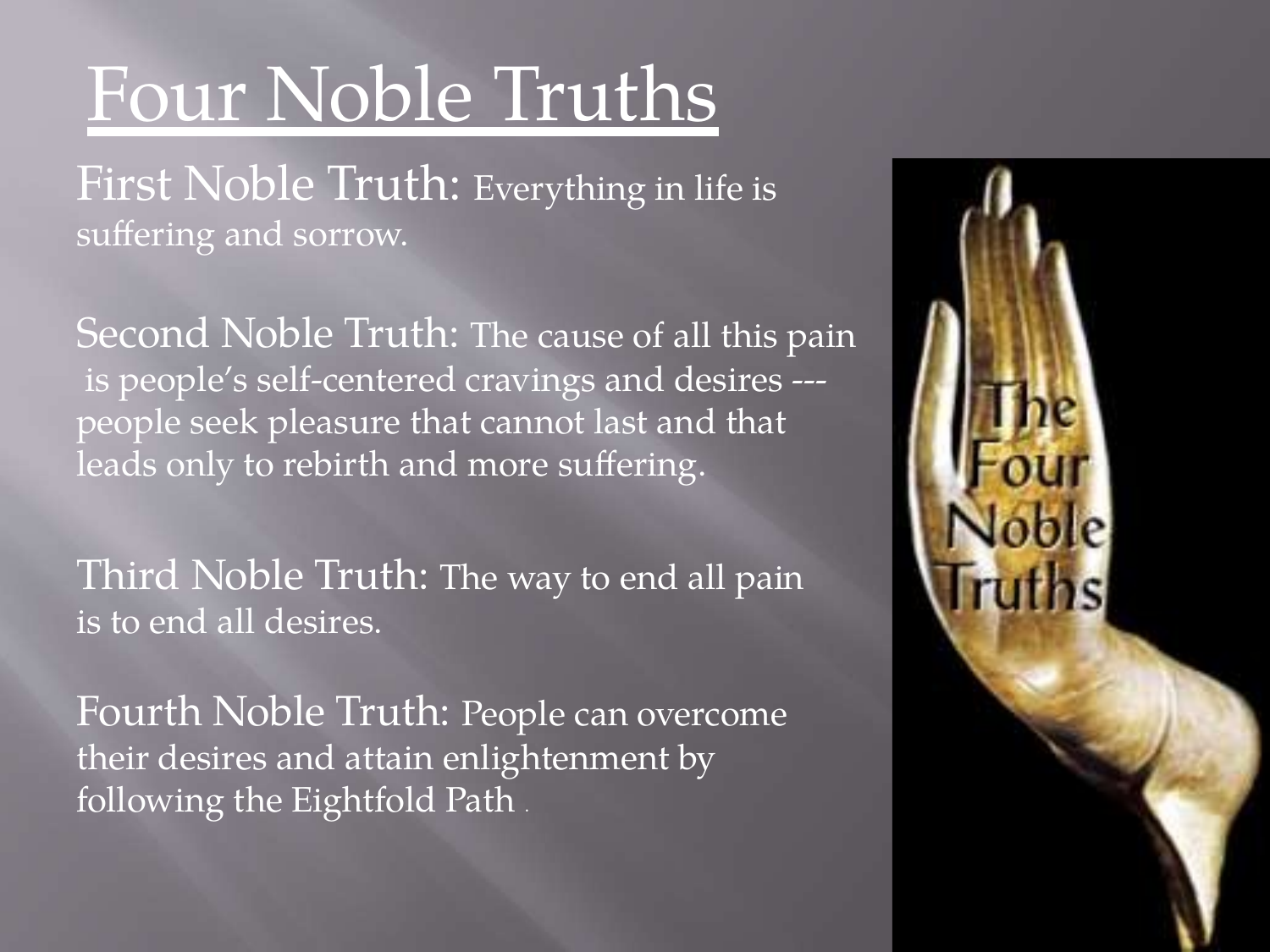

# Four Noble Truths
First Noble Truth: Everything in life is  suffering and sorrow.

Second Noble Truth: The cause of all this pain  is people’s self-centered cravings and desires ---  people seek pleasure that cannot last and that  leads only to rebirth and more suffering.

Third Noble Truth: The way to end all pain  is to end all desires.

Fourth Noble Truth: People can overcome  their desires and attain enlightenment by  following the Eightfold Path .